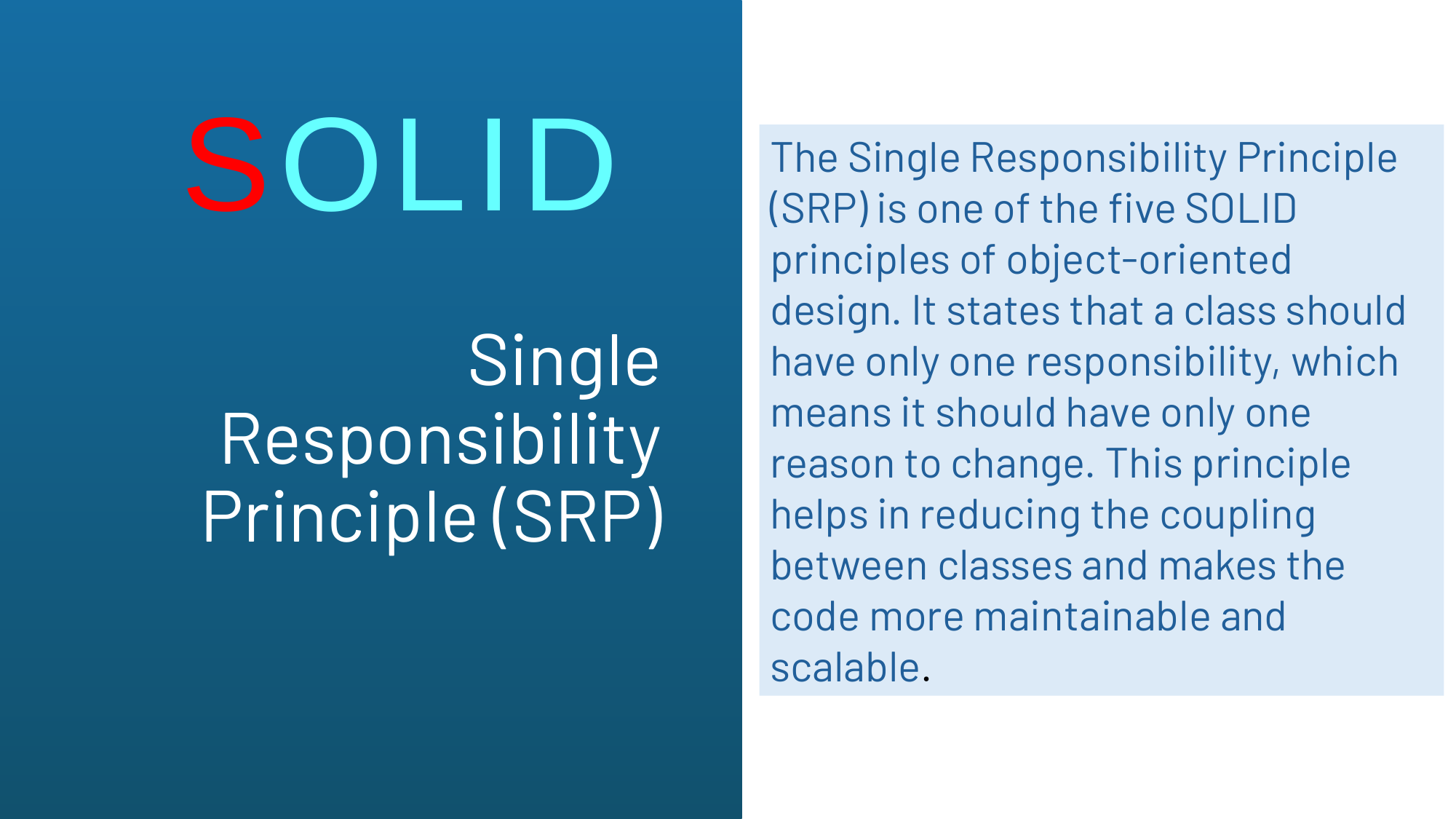

SOLID
The Single Responsibility Principle (SRP) is one of the five SOLID principles of object-oriented design. It states that a class should have only one responsibility, which means it should have only one reason to change. This principle helps in reducing the coupling between classes and makes the code more maintainable and scalable.
# Single Responsibility Principle (SRP)